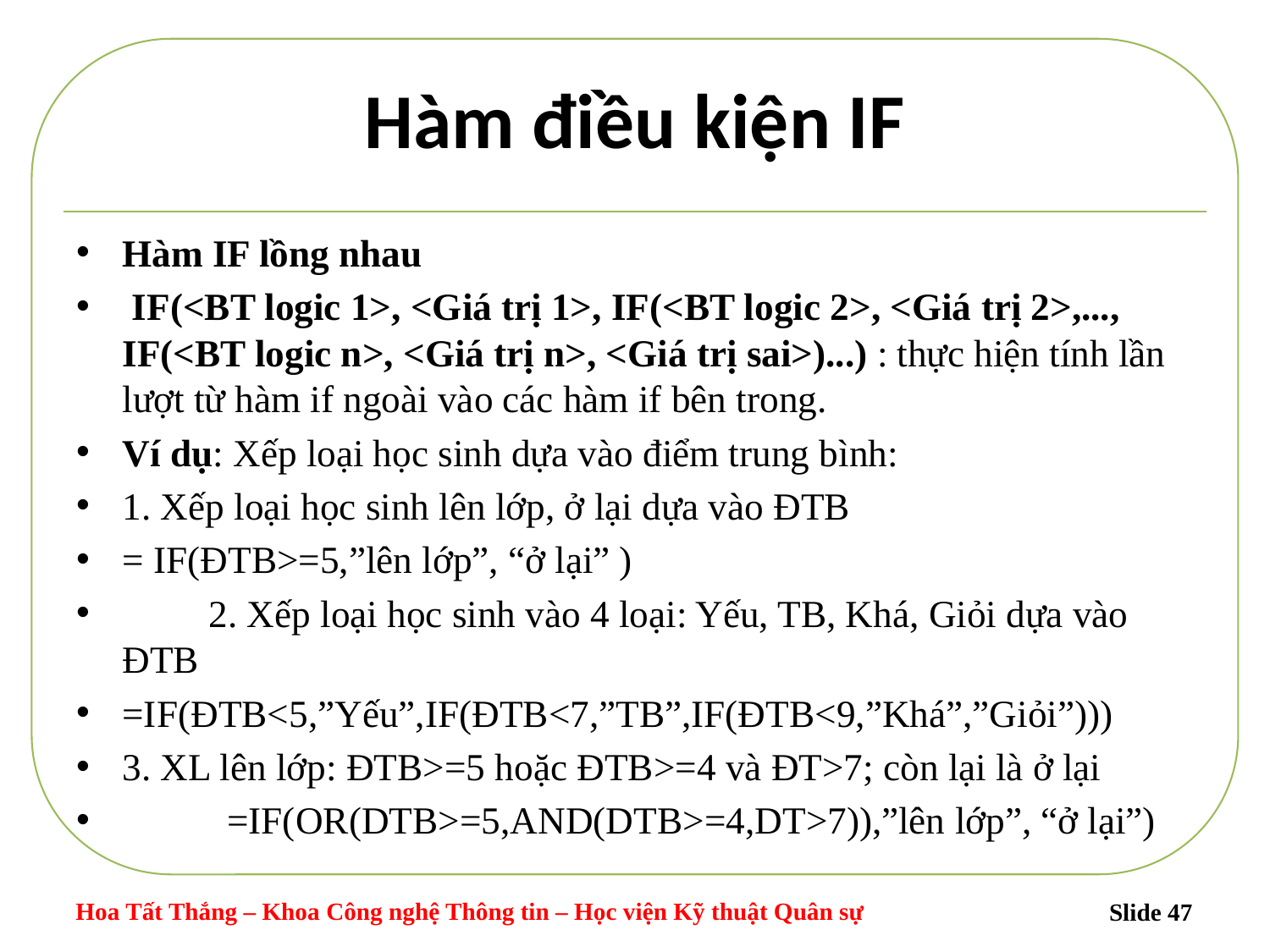

# Hàm điều kiện IF
Hàm IF lồng nhau
 IF(<BT logic 1>, <Giá trị 1>, IF(<BT logic 2>, <Giá trị 2>,..., IF(<BT logic n>, <Giá trị n>, <Giá trị sai>)...) : thực hiện tính lần lượt từ hàm if ngoài vào các hàm if bên trong.
Ví dụ: Xếp loại học sinh dựa vào điểm trung bình:
1. Xếp loại học sinh lên lớp, ở lại dựa vào ĐTB
= IF(ĐTB>=5,”lên lớp”, “ở lại” )
 	2. Xếp loại học sinh vào 4 loại: Yếu, TB, Khá, Giỏi dựa vào ĐTB
=IF(ĐTB<5,”Yếu”,IF(ĐTB<7,”TB”,IF(ĐTB<9,”Khá”,”Giỏi”)))
3. XL lên lớp: ĐTB>=5 hoặc ĐTB>=4 và ĐT>7; còn lại là ở lại
           =IF(OR(DTB>=5,AND(DTB>=4,DT>7)),”lên lớp”, “ở lại”)